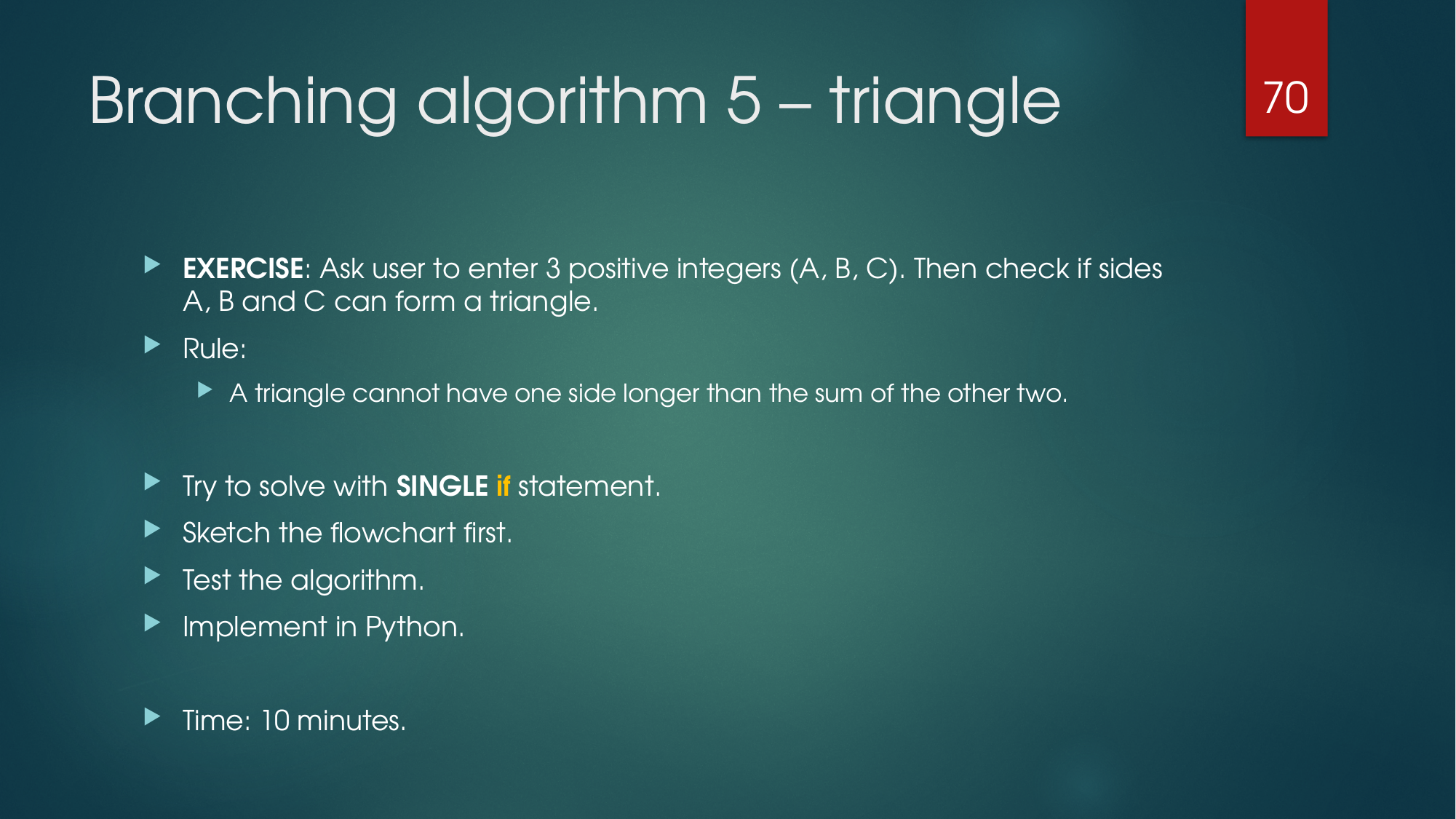

70
# Branching algorithm 5 – triangle
EXERCISE: Ask user to enter 3 positive integers (A, B, C). Then check if sides A, B and C can form a triangle.
Rule:
A triangle cannot have one side longer than the sum of the other two.

Try to solve with SINGLE if statement.
Sketch the flowchart first.
Test the algorithm.
Implement in Python.

Time: 10 minutes.